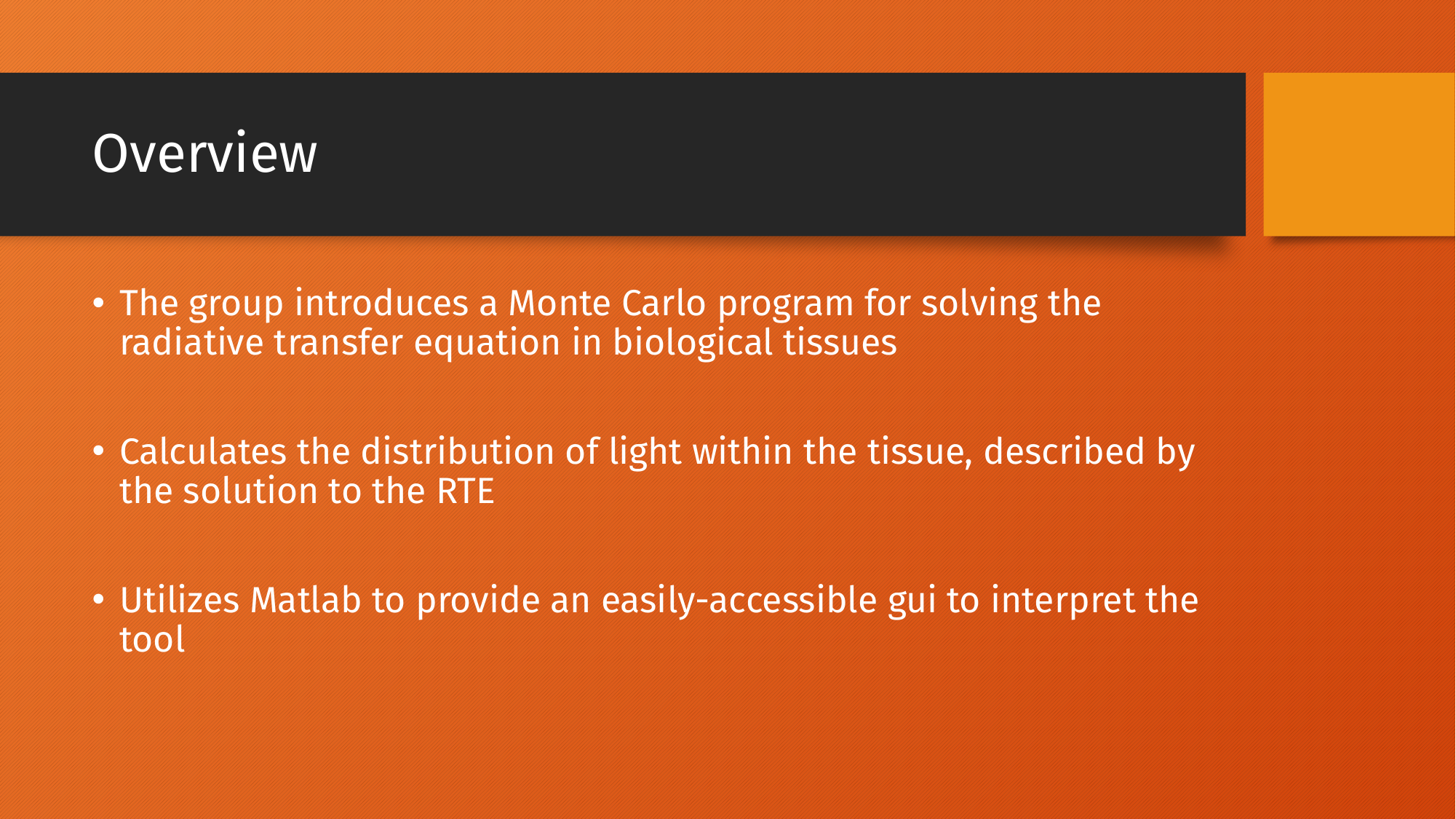

# Overview
The group introduces a Monte Carlo program for solving the radiative transfer equation in biological tissues

Calculates the distribution of light within the tissue, described by the solution to the RTE

Utilizes Matlab to provide an easily-accessible gui to interpret the tool